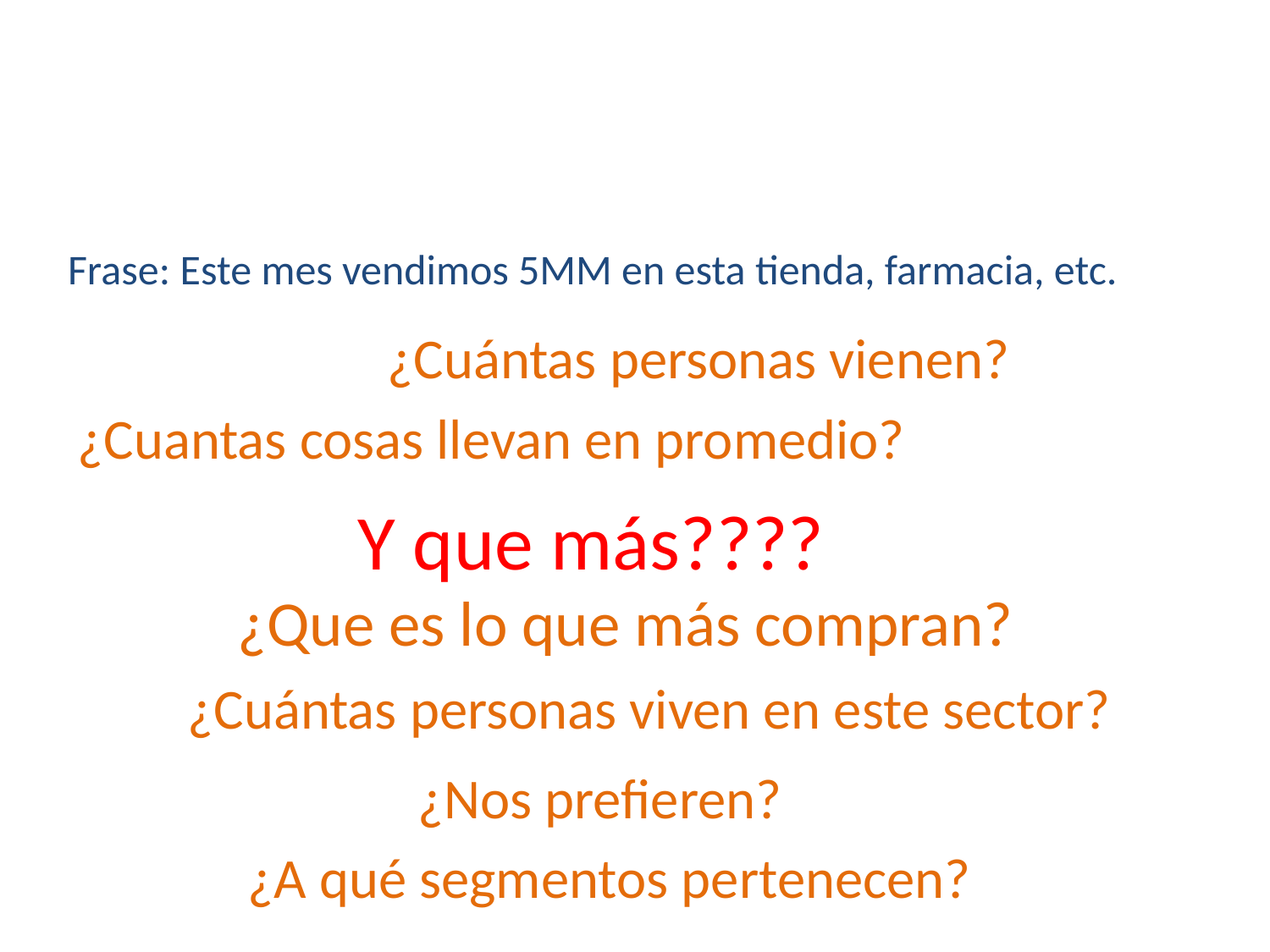

Frase: Este mes vendimos 5MM en esta tienda, farmacia, etc.
¿Cuántas personas vienen?
¿Cuantas cosas llevan en promedio?
Y que más????
¿Que es lo que más compran?
¿Cuántas personas viven en este sector?
¿Nos prefieren?
¿A qué segmentos pertenecen?